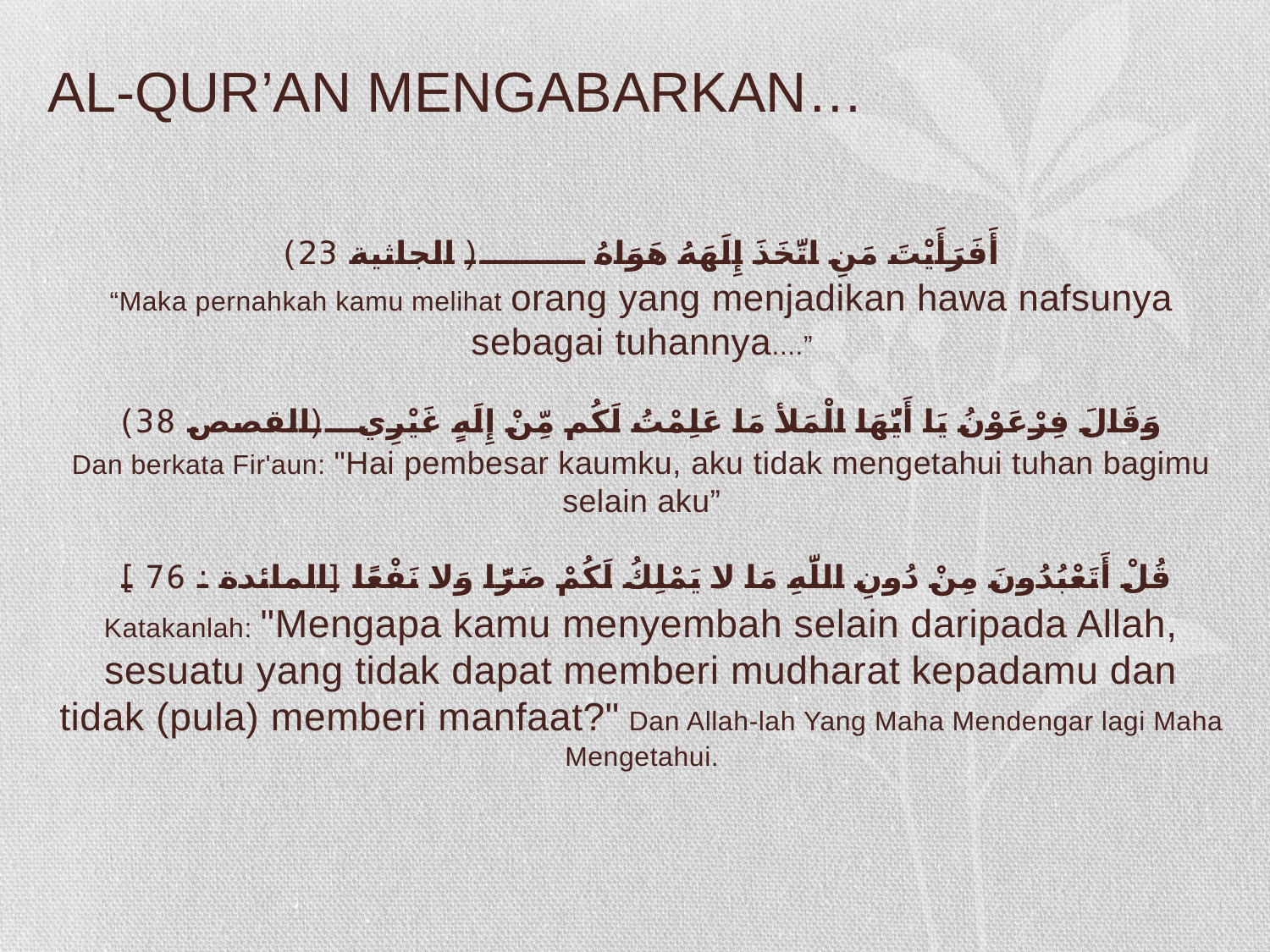

# AL-QUR’AN MENGABARKAN…
أَفَرَأَيْتَ مَنِ اتَّخَذَ إِلَهَهُ هَوَاهُ ..........( الجاثية 23)
“Maka pernahkah kamu melihat orang yang menjadikan hawa nafsunya sebagai tuhannya....”

وَقَالَ فِرْعَوْنُ يَا أَيُّهَا الْمَلأ مَا عَلِمْتُ لَكُم مِّنْ إِلَهٍ غَيْرِي...(القصص 38)
Dan berkata Fir'aun: "Hai pembesar kaumku, aku tidak mengetahui tuhan bagimu selain aku”

قُلْ أَتَعْبُدُونَ مِنْ دُونِ اللَّهِ مَا لا يَمْلِكُ لَكُمْ ضَرًّا وَلا نَفْعًا [المائدة : 76 ]
Katakanlah: "Mengapa kamu menyembah selain daripada Allah, sesuatu yang tidak dapat memberi mudharat kepadamu dan tidak (pula) memberi manfaat?" Dan Allah-lah Yang Maha Mendengar lagi Maha Mengetahui.